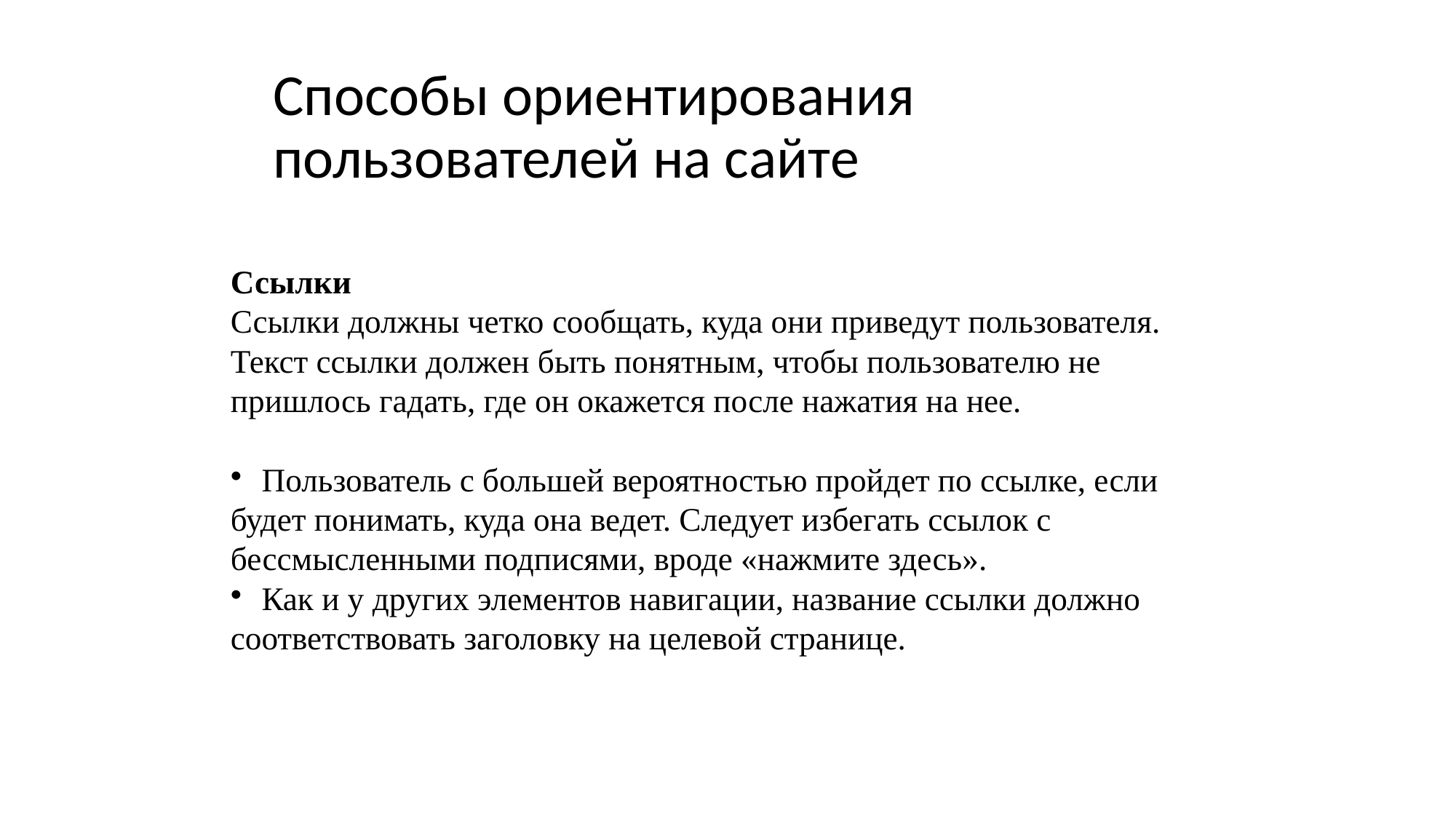

# Способы ориентирования пользователей на сайте
Ссылки
Ссылки должны четко сообщать, куда они приведут пользователя. Текст ссылки должен быть понятным, чтобы пользователю не пришлось гадать, где он окажется после нажатия на нее.

  Пользователь с большей вероятностью пройдет по ссылке, если будет понимать, куда она ведет. Следует избегать ссылок с бессмысленными подписями, вроде «нажмите здесь».
  Как и у других элементов навигации, название ссылки должно соответствовать заголовку на целевой странице.